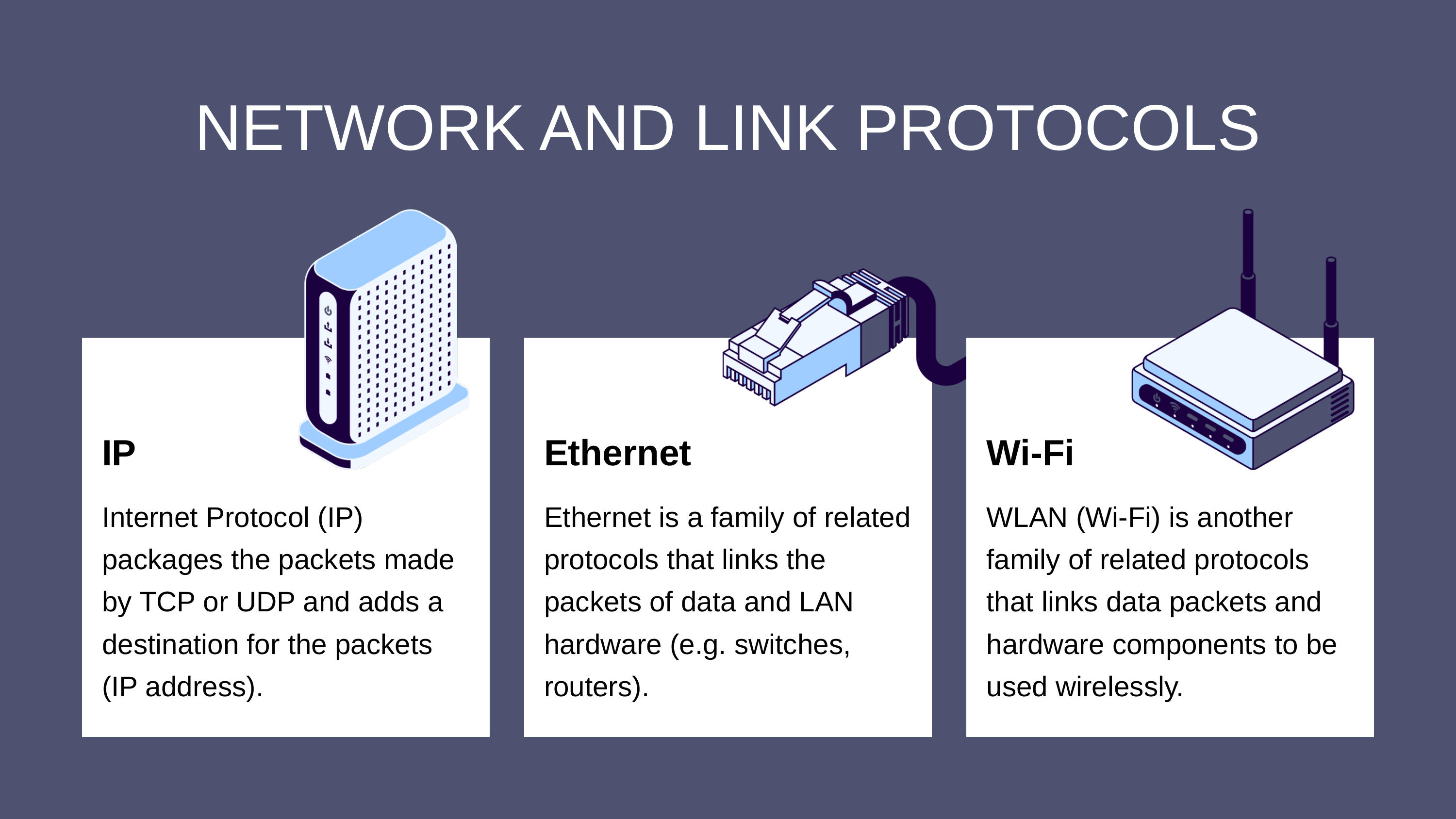

NETWORK AND LINK PROTOCOLS

IP
Ethernet
Wi-Fi
Internet Protocol (IP) packages the packets made by TCP or UDP and adds a destination for the packets (IP address).
Ethernet is a family of related protocols that links the packets of data and LAN hardware (e.g. switches, routers).
WLAN (Wi-Fi) is another family of related protocols that links data packets and hardware components to be used wirelessly.